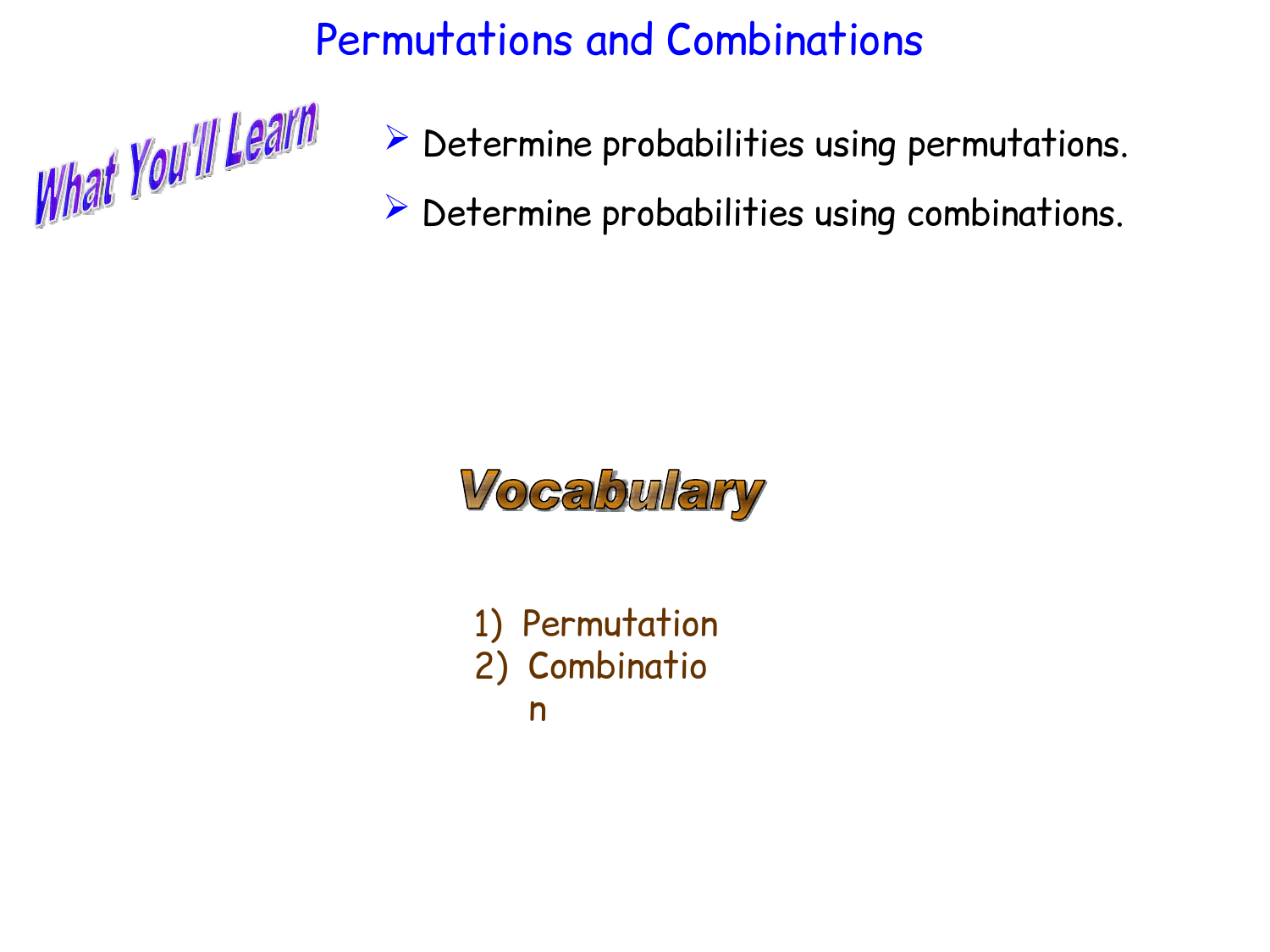

# Permutations and Combinations

Determine probabilities using permutations.
Determine probabilities using combinations.

Permutation
Combination